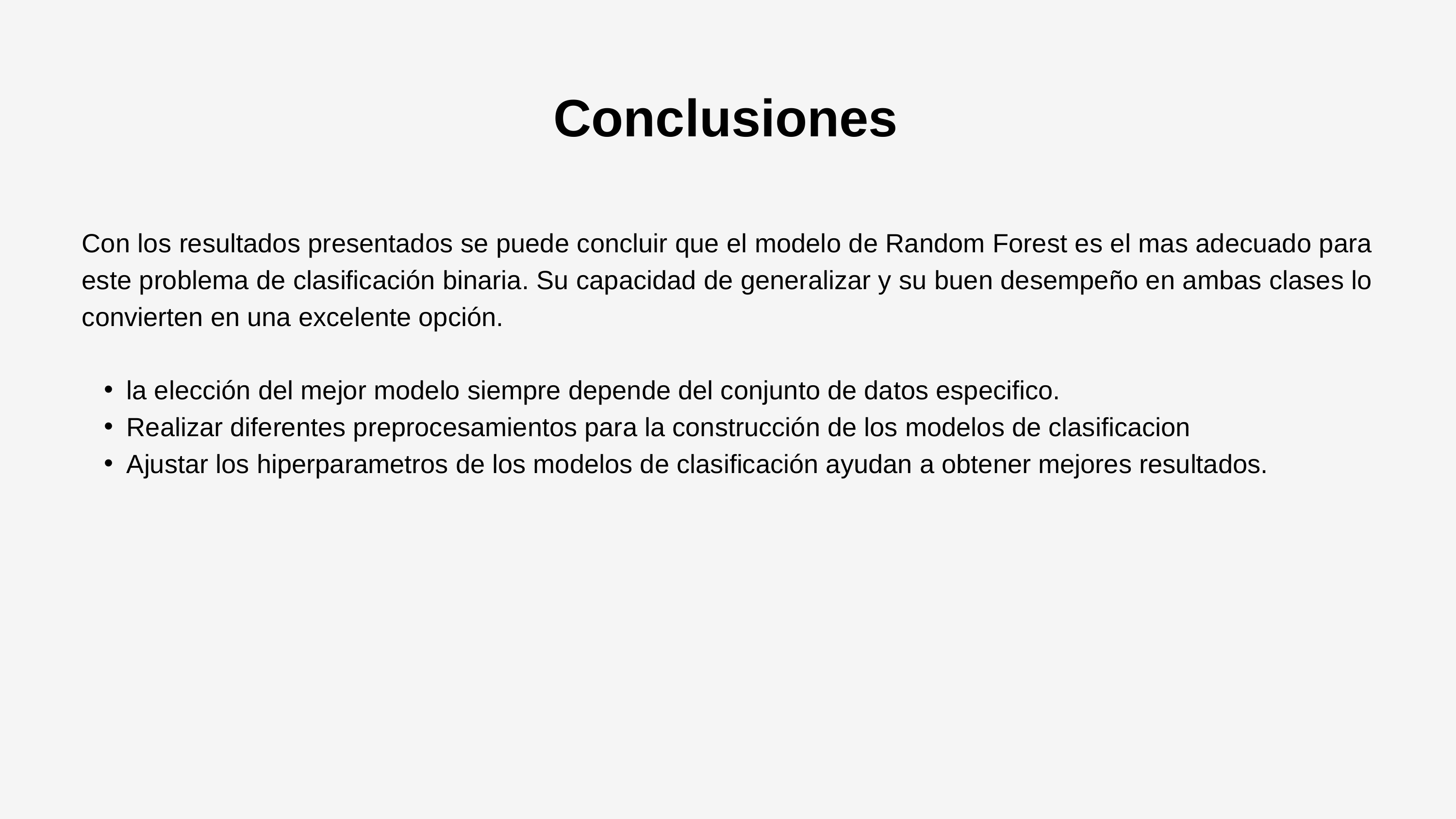

Conclusiones
Con los resultados presentados se puede concluir que el modelo de Random Forest es el mas adecuado para este problema de clasificación binaria. Su capacidad de generalizar y su buen desempeño en ambas clases lo convierten en una excelente opción.

la elección del mejor modelo siempre depende del conjunto de datos especifico.
Realizar diferentes preprocesamientos para la construcción de los modelos de clasificacion
Ajustar los hiperparametros de los modelos de clasificación ayudan a obtener mejores resultados.